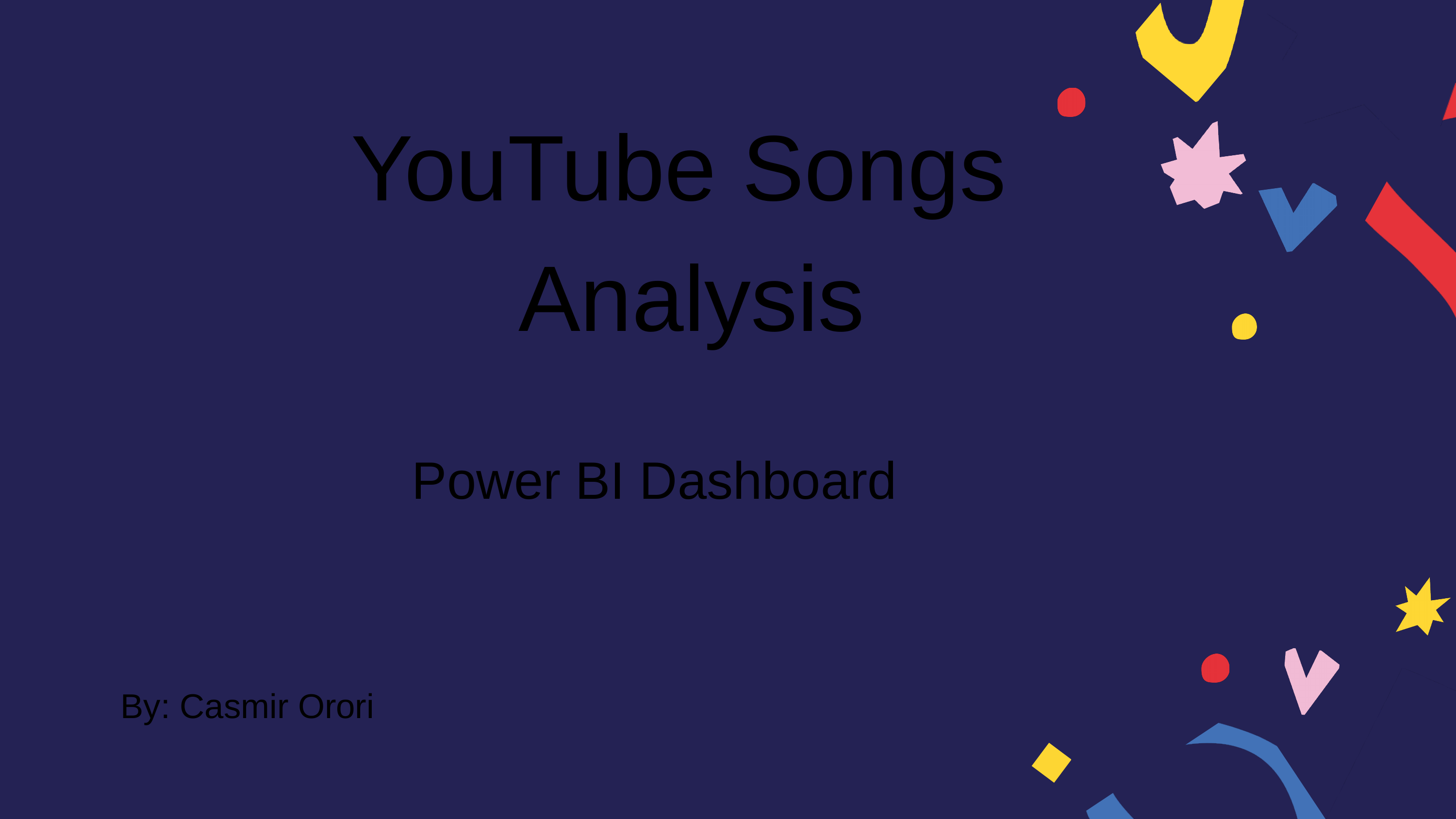

YouTube Songs
Analysis

Power BI Dashboard

By: Casmir Orori